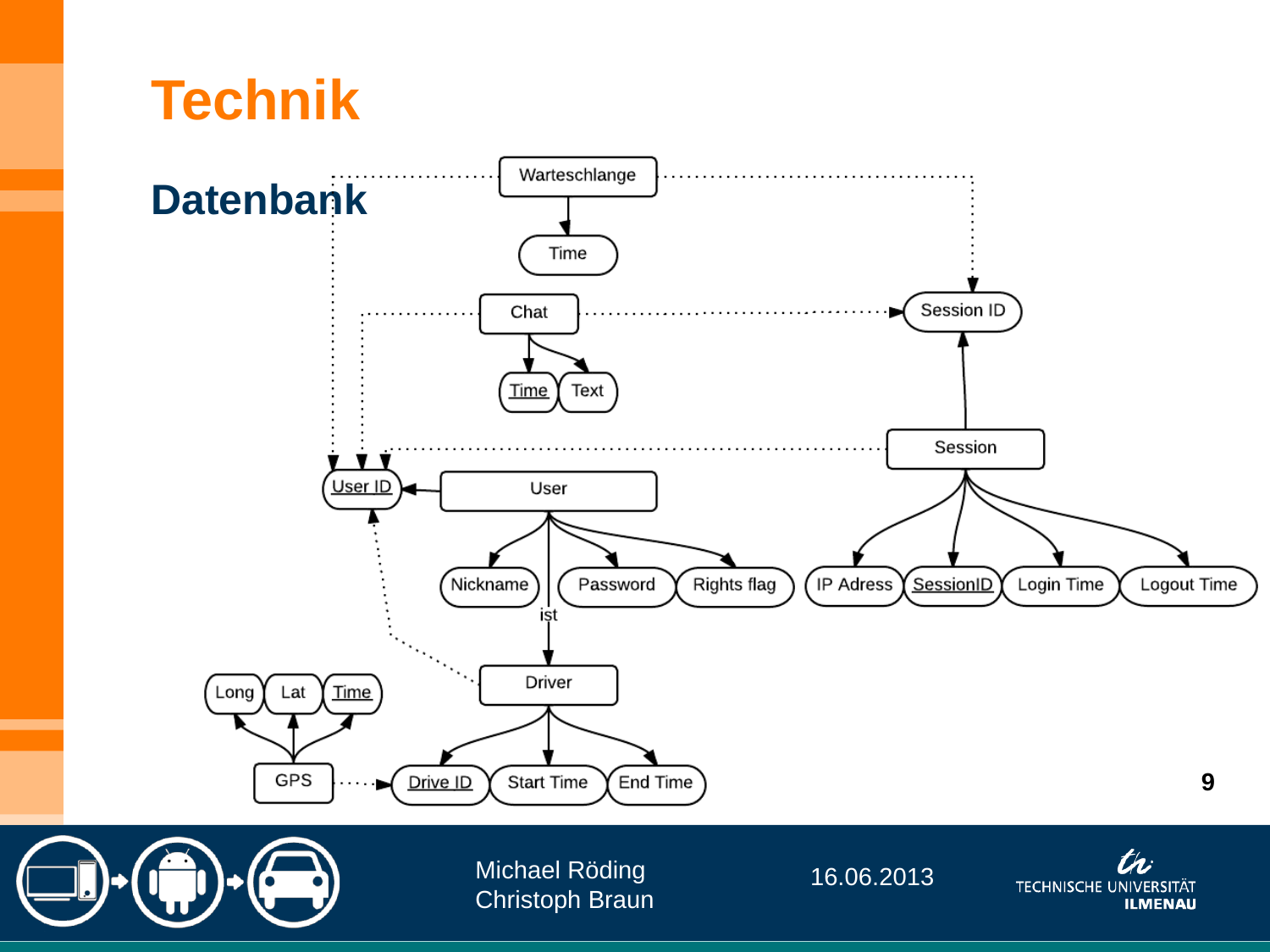

Technik

Datenbank

9

Michael Röding
Christoph Braun
16.06.2013